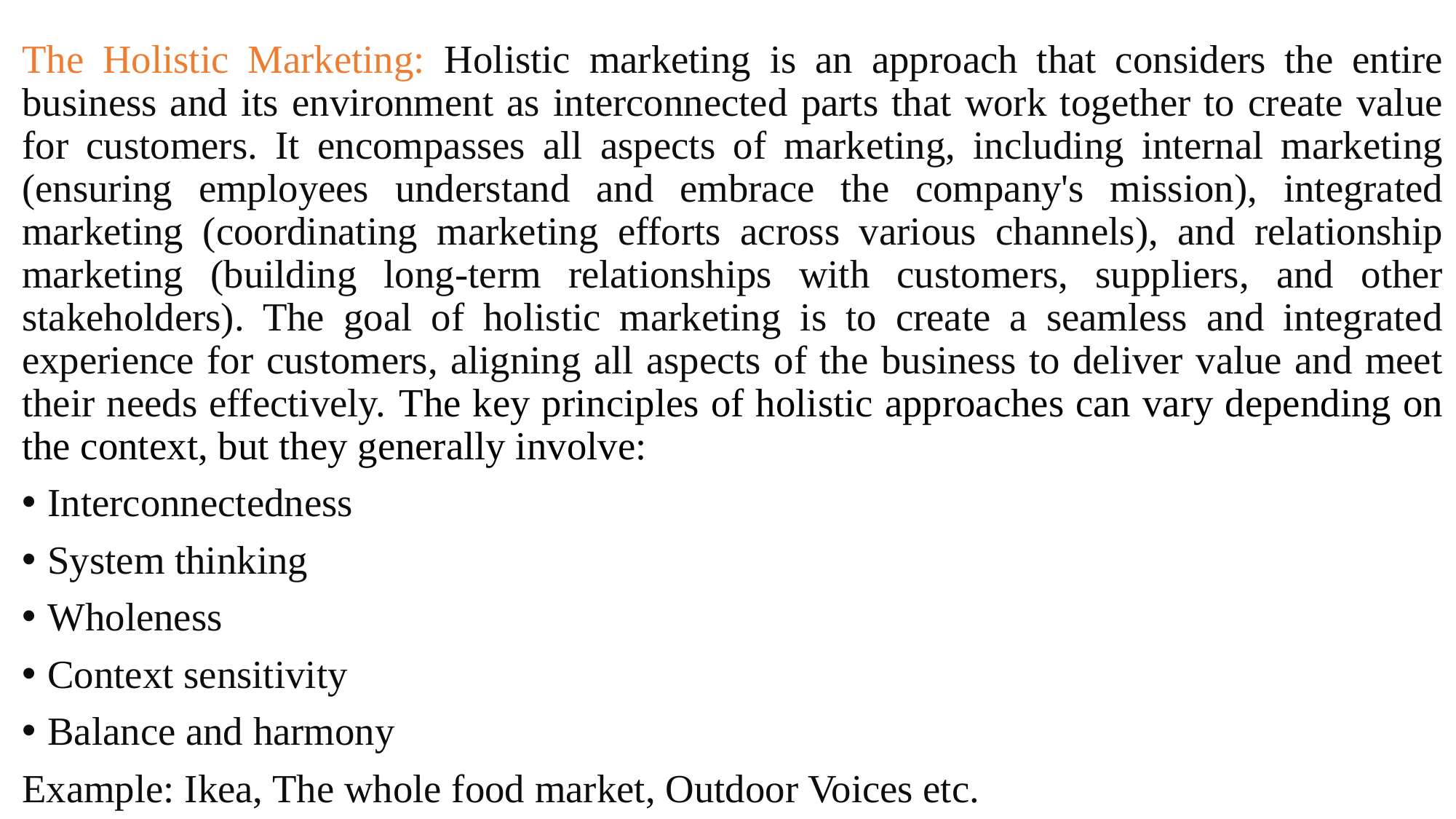

The Holistic Marketing: Holistic marketing is an approach that considers the entire business and its environment as interconnected parts that work together to create value for customers. It encompasses all aspects of marketing, including internal marketing (ensuring employees understand and embrace the company's mission), integrated marketing (coordinating marketing efforts across various channels), and relationship marketing (building long-term relationships with customers, suppliers, and other stakeholders). The goal of holistic marketing is to create a seamless and integrated experience for customers, aligning all aspects of the business to deliver value and meet their needs effectively. The key principles of holistic approaches can vary depending on the context, but they generally involve:
Interconnectedness
System thinking
Wholeness
Context sensitivity
Balance and harmony
Example: Ikea, The whole food market, Outdoor Voices etc.